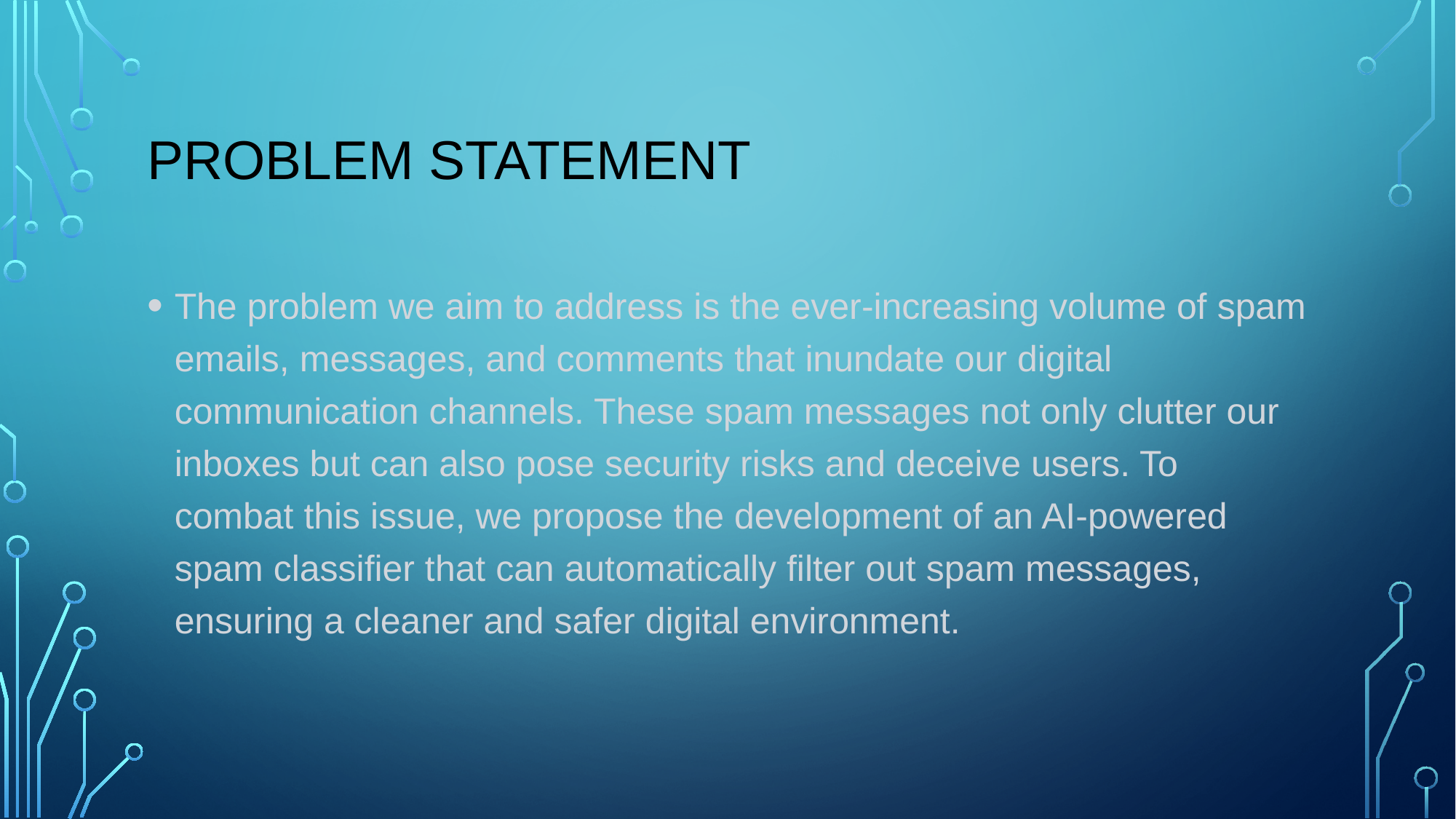

# Problem statement
The problem we aim to address is the ever-increasing volume of spam emails, messages, and comments that inundate our digital communication channels. These spam messages not only clutter our inboxes but can also pose security risks and deceive users. To combat this issue, we propose the development of an AI-powered spam classifier that can automatically filter out spam messages, ensuring a cleaner and safer digital environment.